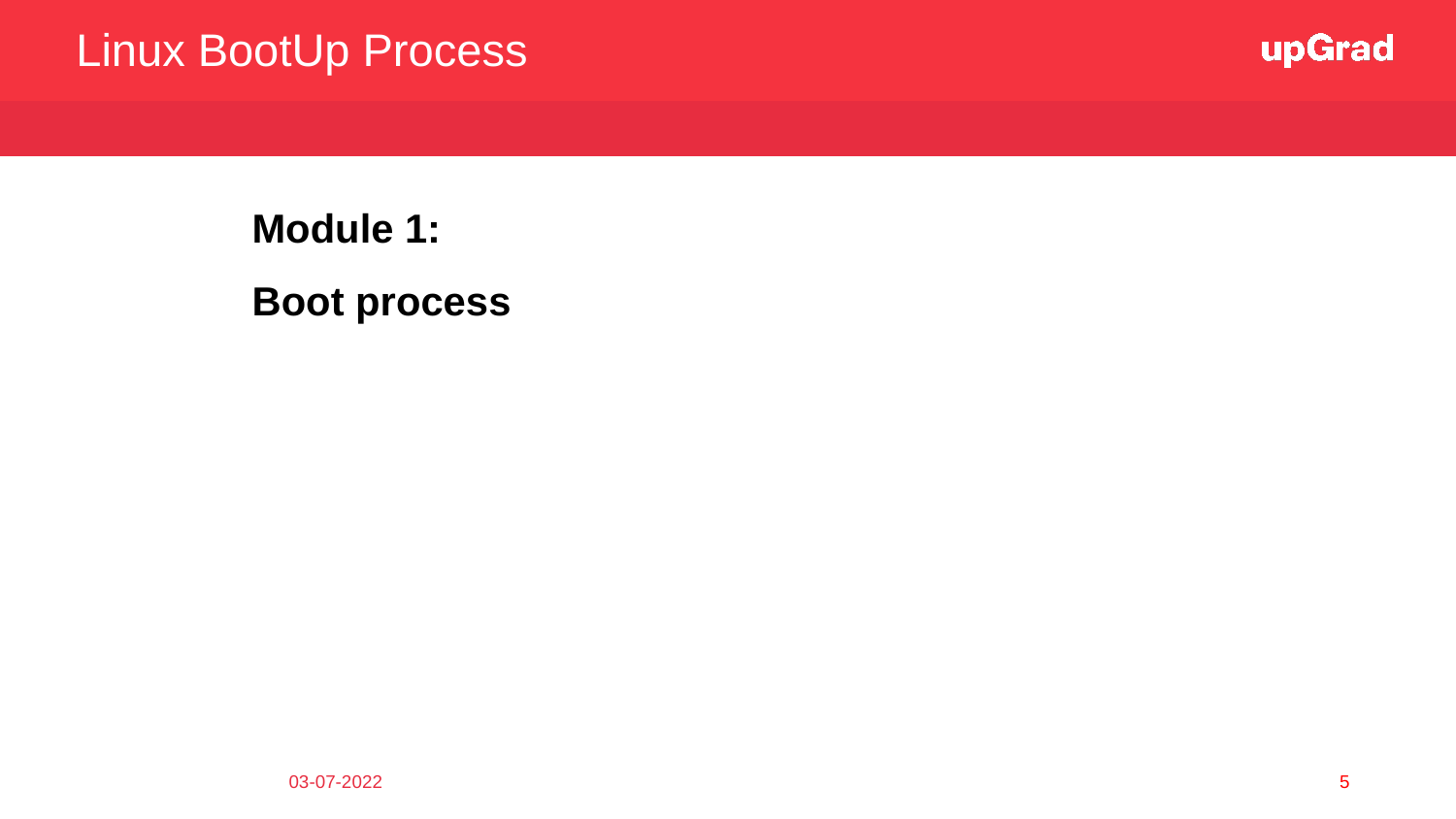

Linux BootUp Process

Module 1:
Boot process
5
03-07-2022